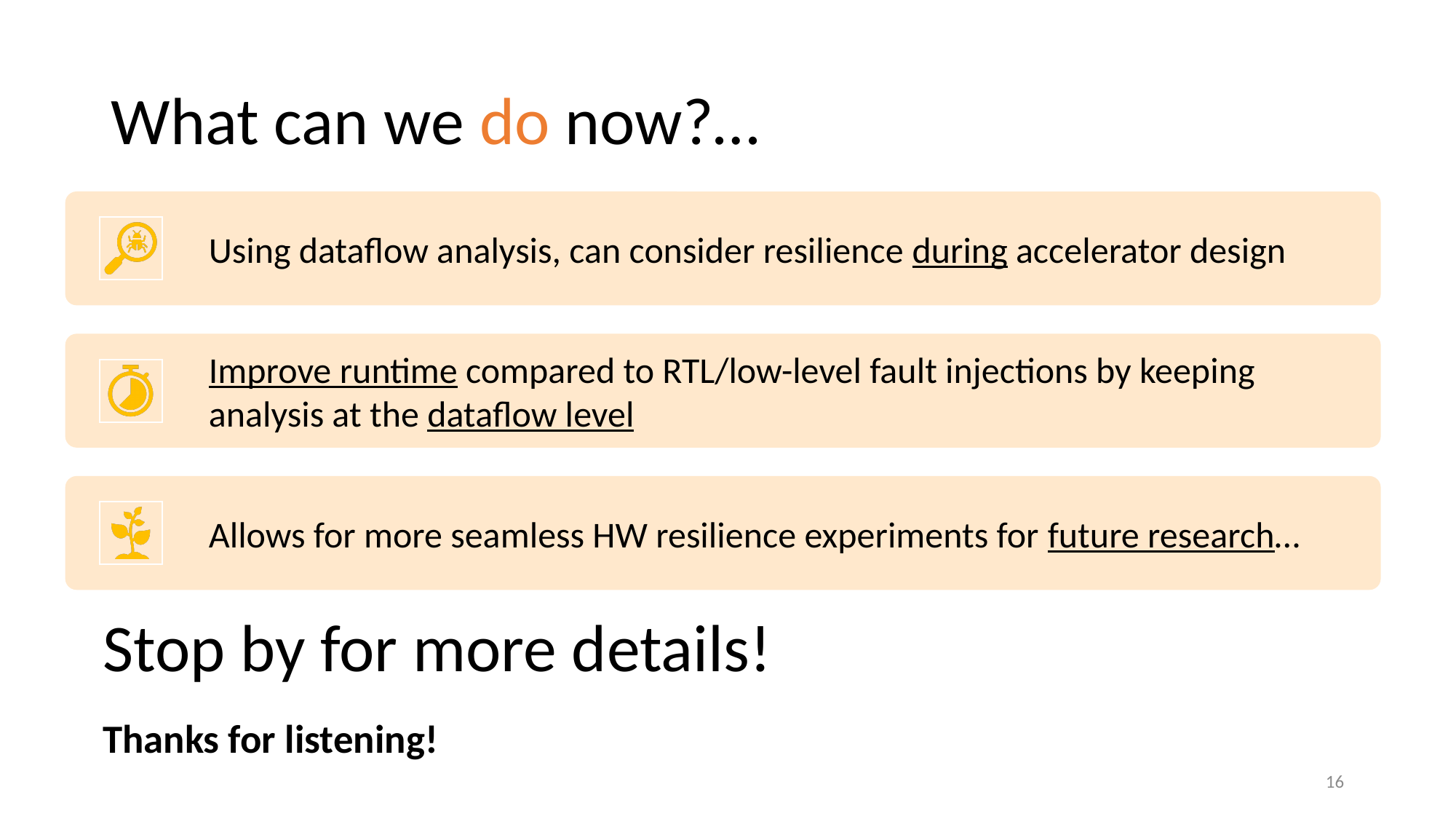

# What can we do now?…
Using dataflow analysis, can consider resilience during accelerator design
Improve runtime compared to RTL/low-level fault injections by keeping analysis at the dataflow level
Allows for more seamless HW resilience experiments for future research…
Stop by for more details!
Thanks for listening!
16